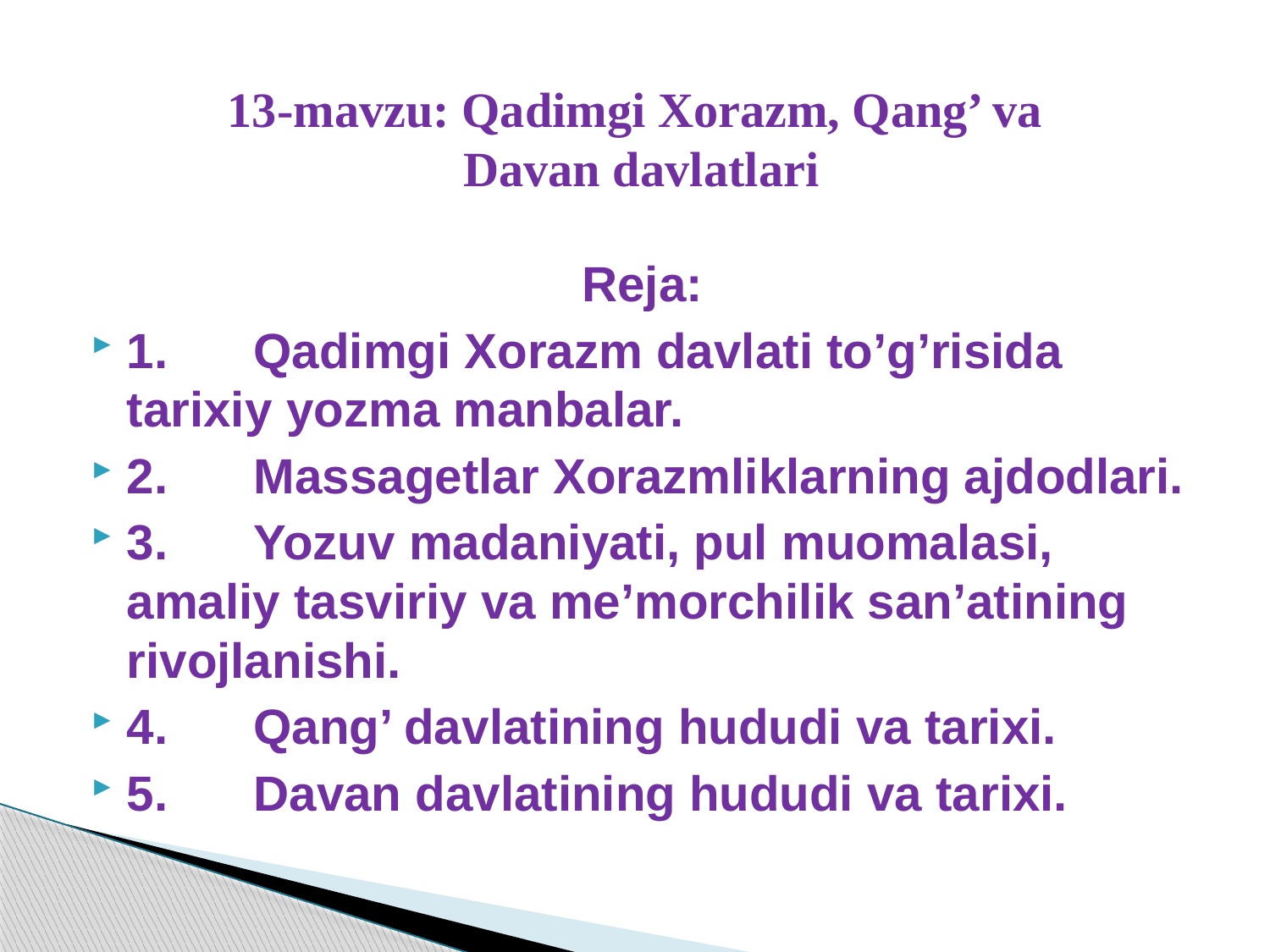

# 13-mavzu: Qadimgi Xorazm, Qang’ va Davan davlatlari
Reja:
1.	Qadimgi Xorazm davlati to’g’risida tarixiy yozma manbalar.
2.	Massagetlar Xorazmliklarning ajdodlari.
3.	Yozuv madaniyati, pul muomalasi, amaliy tasviriy va me’morchilik san’atining rivojlanishi.
4.	Qang’ davlatining hududi va tarixi.
5.	Davan davlatining hududi va tarixi.